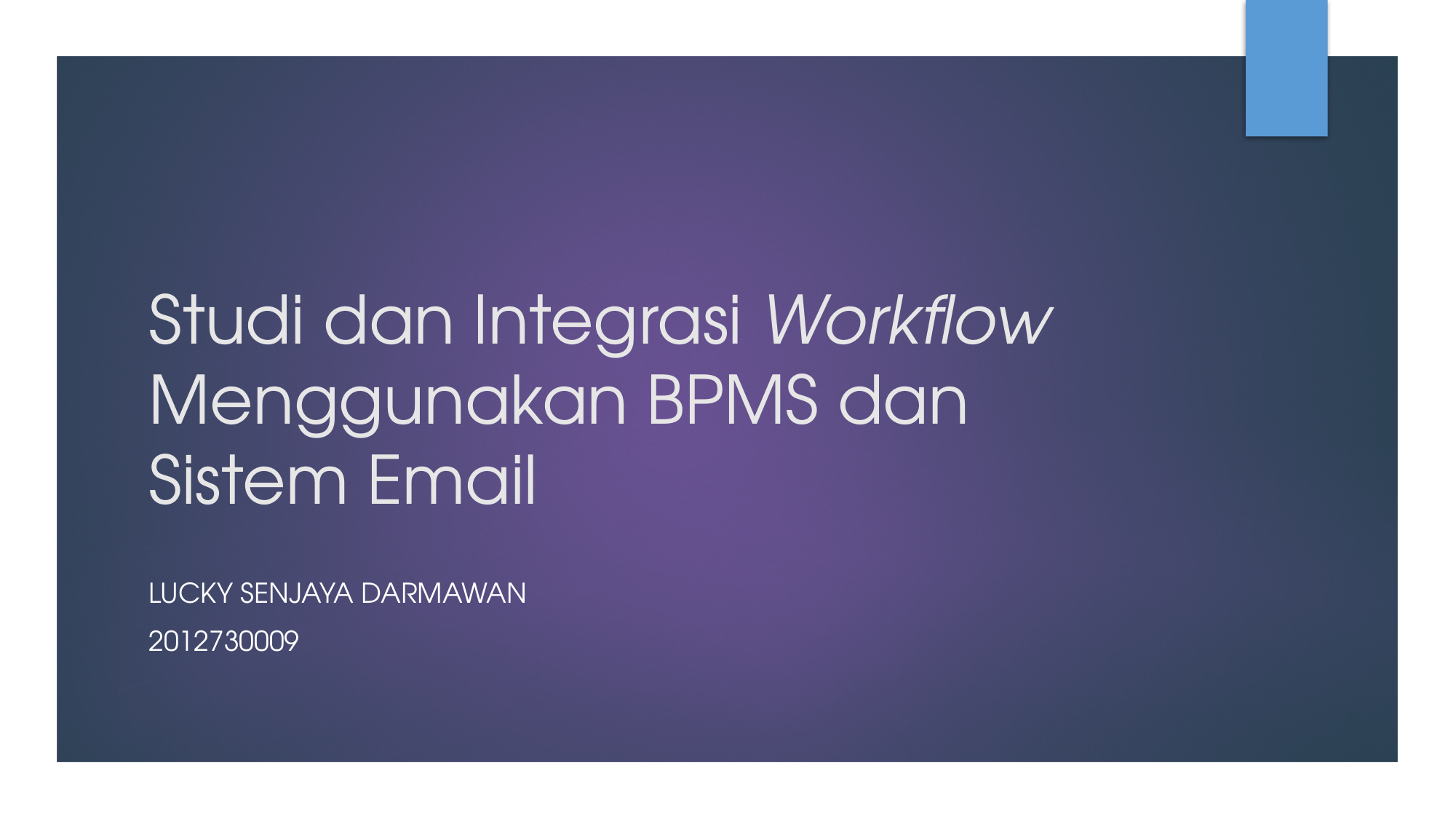

# Studi dan Integrasi Workflow Menggunakan BPMS dan Sistem Email
Lucky Senjaya darmawan
2012730009